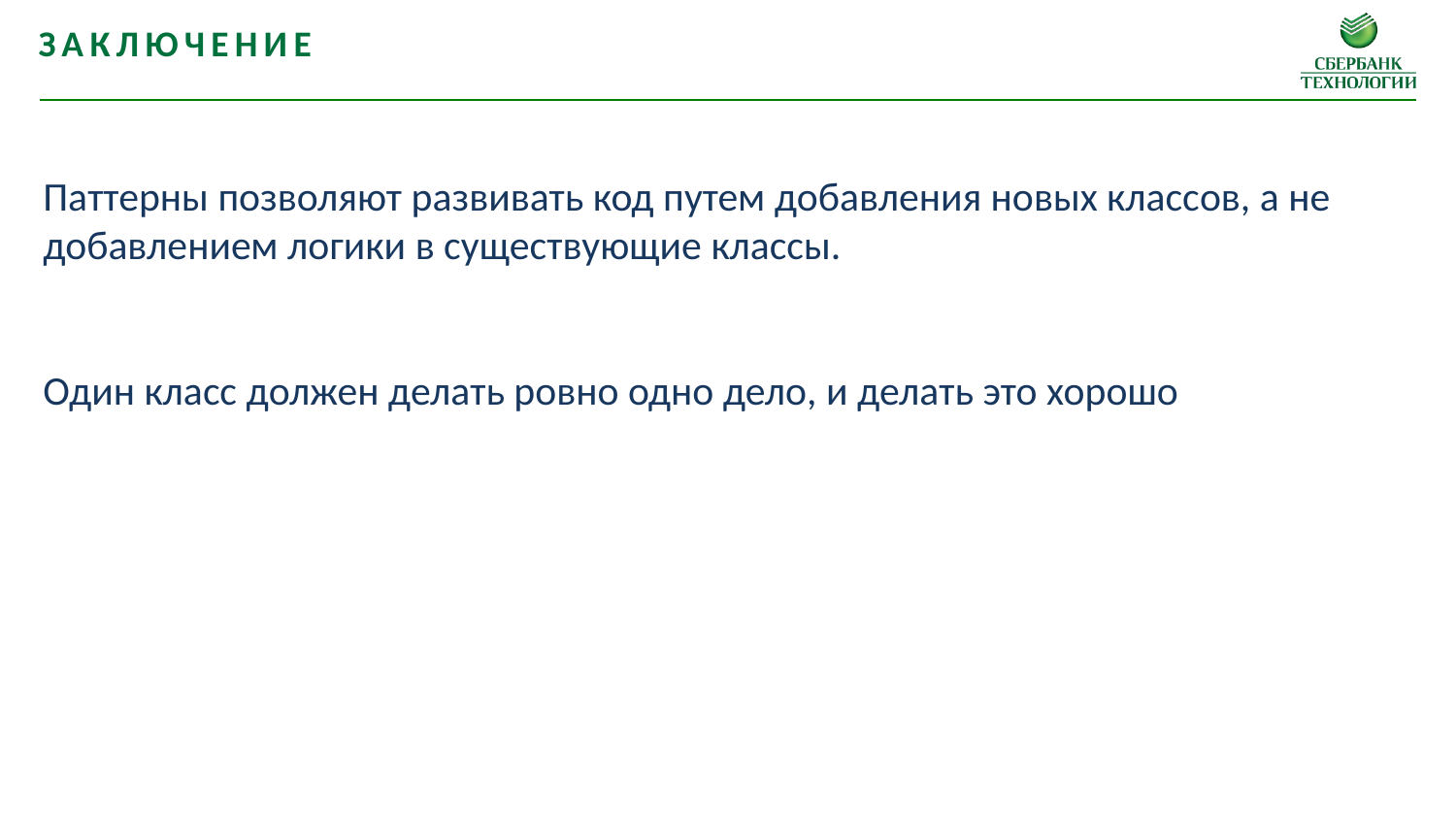

Заключение
Паттерны позволяют развивать код путем добавления новых классов, а не добавлением логики в существующие классы.

Один класс должен делать ровно одно дело, и делать это хорошо